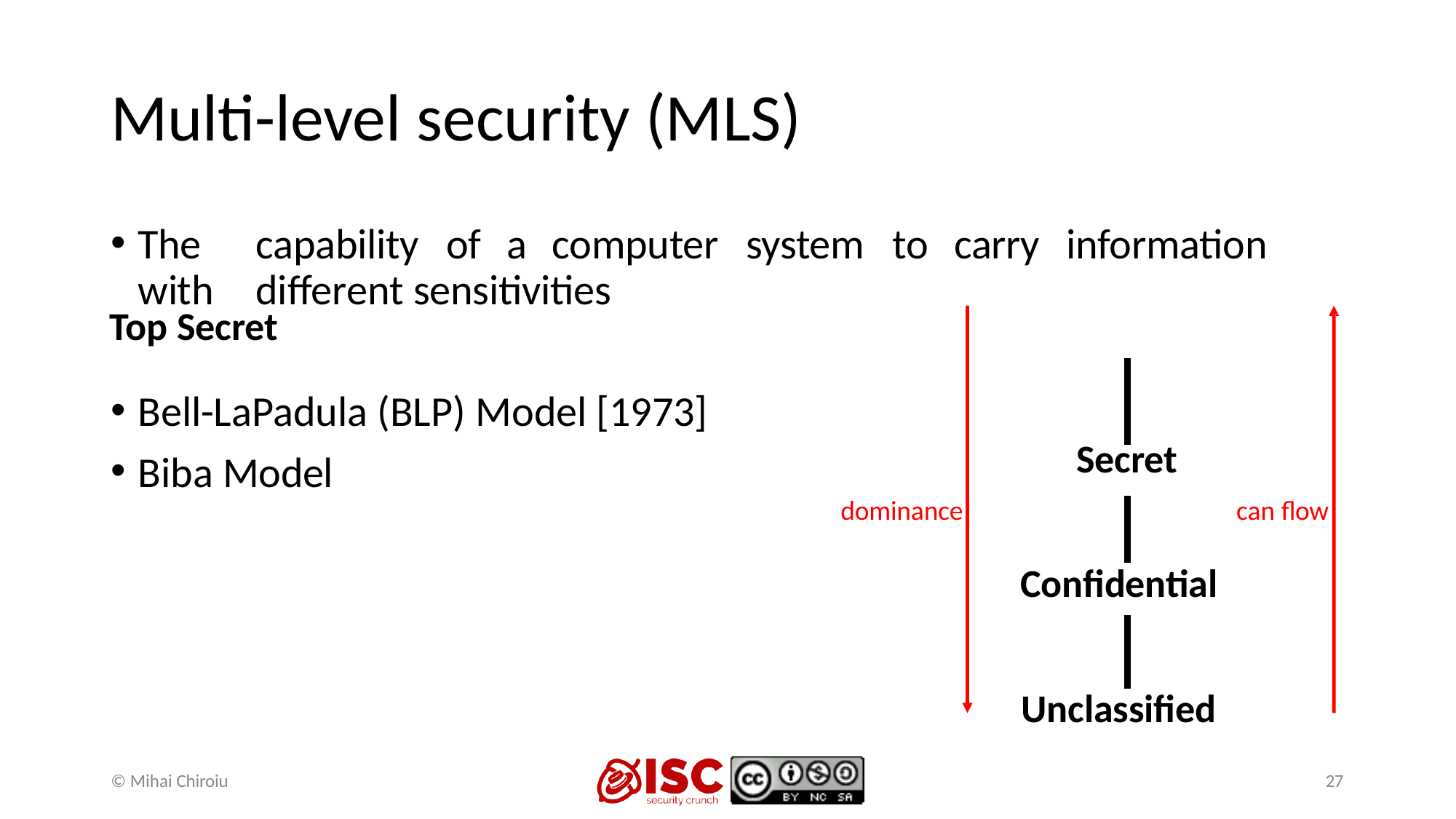

# Multi-level security (MLS)
The	capability	of	a	computer	system	to	carry	information	with 	different sensitivities
Top Secret

Bell-LaPadula (BLP) Model [1973]
Biba Model
Secret
dominance
can flow

Confidential

Unclassified

© Mihai Chiroiu
27